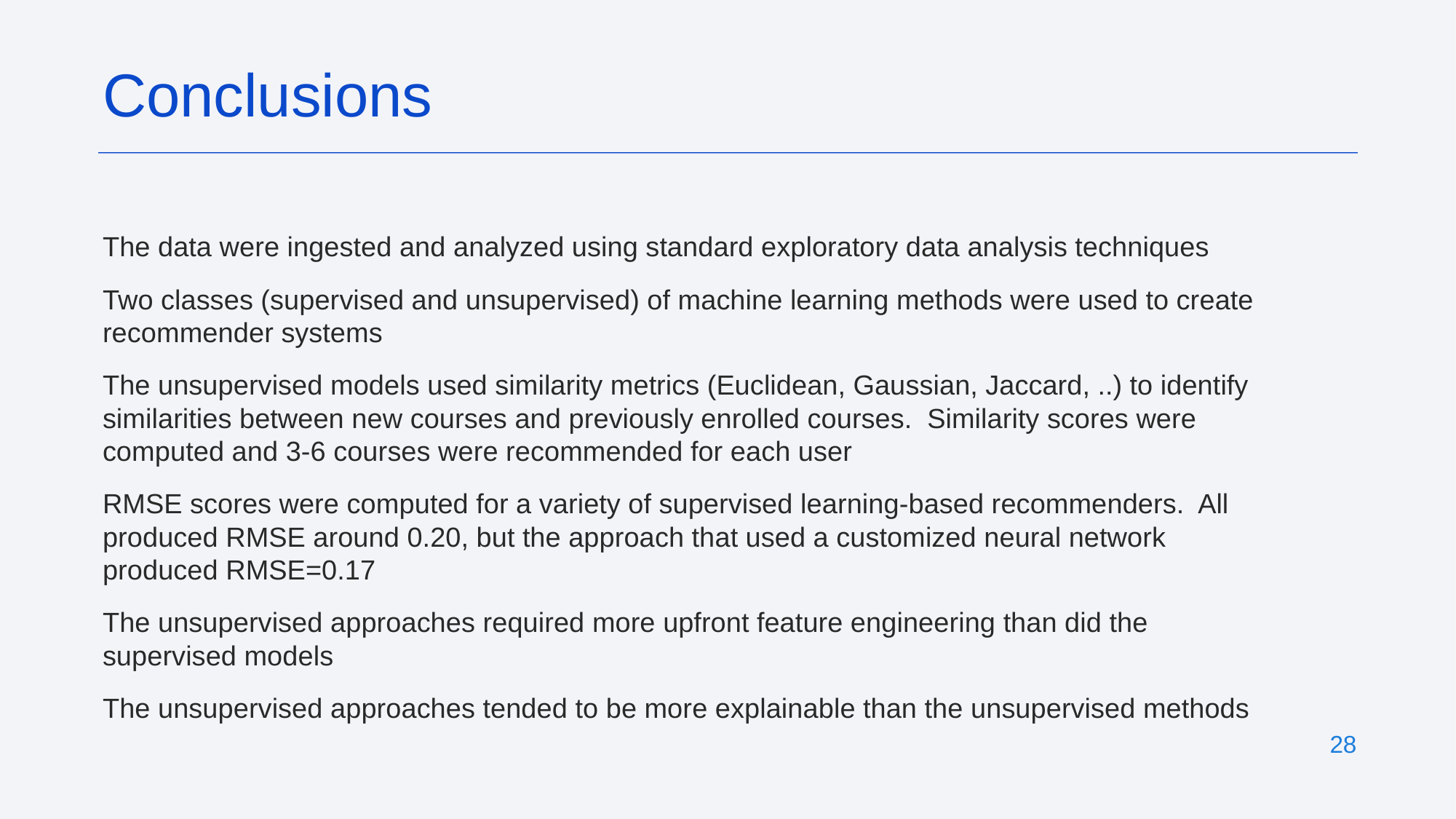

Conclusions
The data were ingested and analyzed using standard exploratory data analysis techniques
Two classes (supervised and unsupervised) of machine learning methods were used to create recommender systems
The unsupervised models used similarity metrics (Euclidean, Gaussian, Jaccard, ..) to identify similarities between new courses and previously enrolled courses.  Similarity scores were computed and 3-6 courses were recommended for each user
RMSE scores were computed for a variety of supervised learning-based recommenders.  All produced RMSE around 0.20, but the approach that used a customized neural network produced RMSE=0.17
The unsupervised approaches required more upfront feature engineering than did the supervised models
The unsupervised approaches tended to be more explainable than the unsupervised methods
28